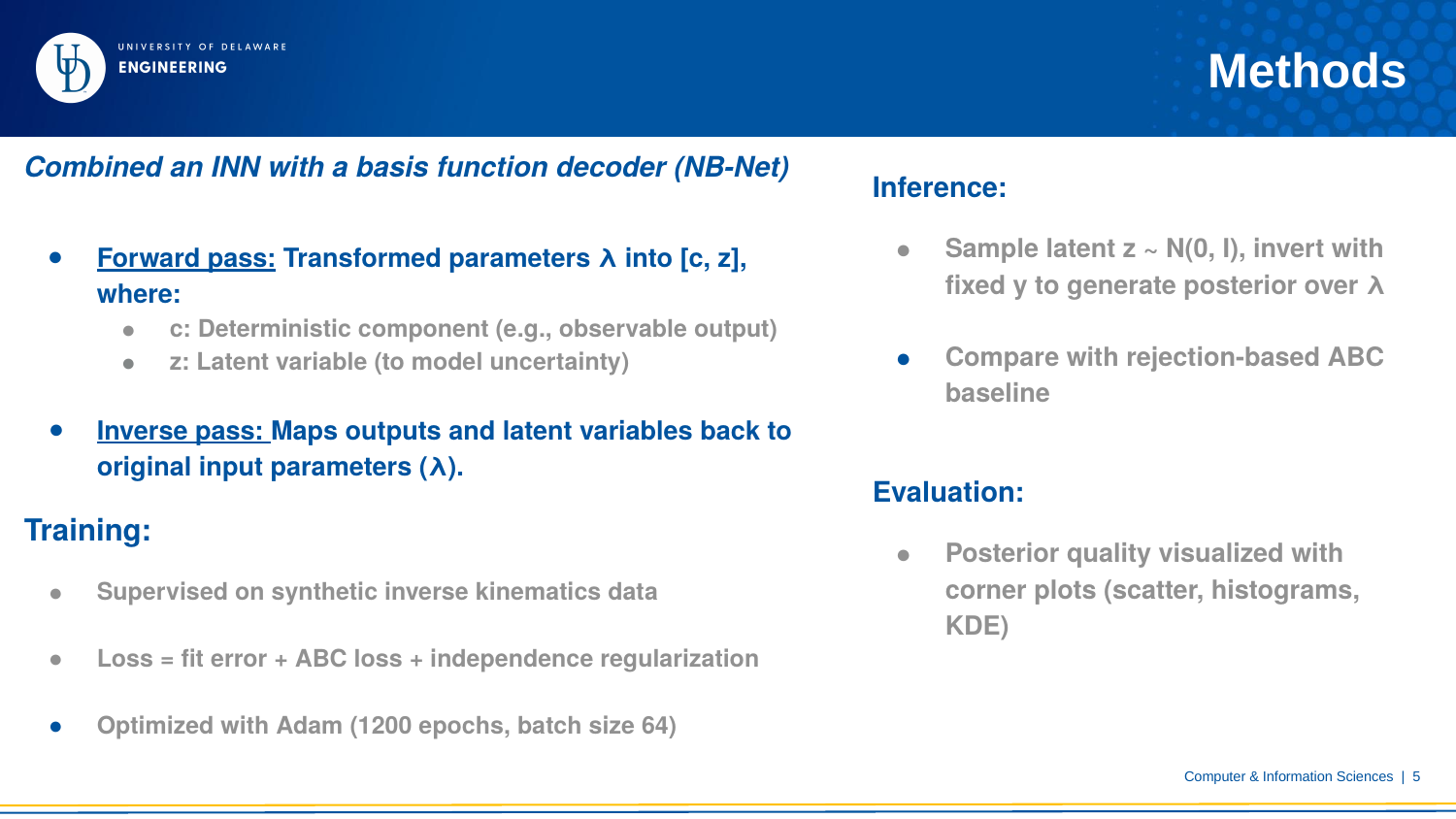

# Methods
Combined an INN with a basis function decoder (NB-Net)
Forward pass: Transformed parameters λ into [c, z], where:
c: Deterministic component (e.g., observable output)
z: Latent variable (to model uncertainty)
Inverse pass: Maps outputs and latent variables back to original input parameters (λ).
Training:
Supervised on synthetic inverse kinematics data
Loss = fit error + ABC loss + independence regularization
Optimized with Adam (1200 epochs, batch size 64)

Inference:
Sample latent z ~ N(0, I), invert with fixed y to generate posterior over λ
Compare with rejection-based ABC baseline
Evaluation:
Posterior quality visualized with corner plots (scatter, histograms, KDE)